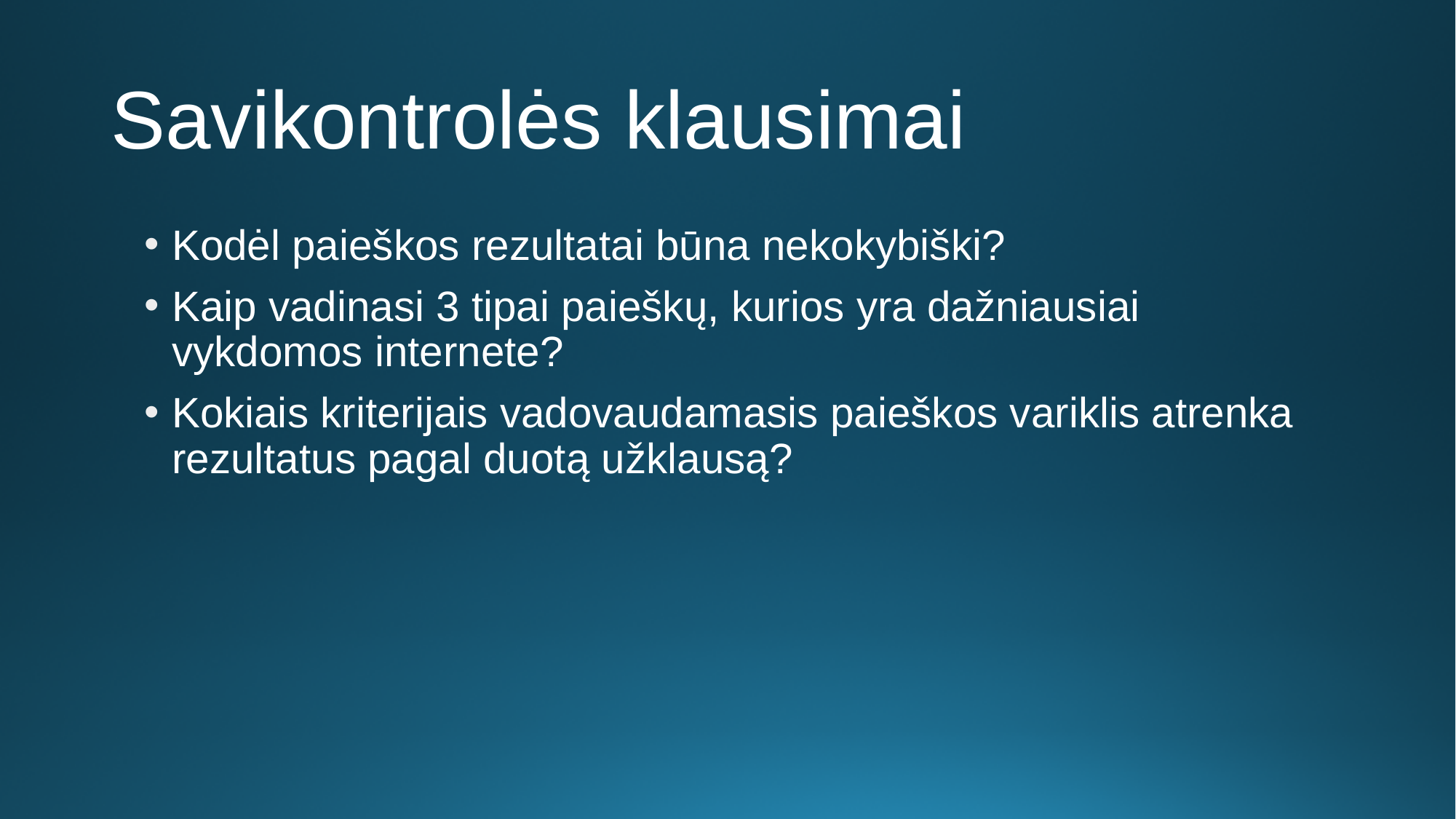

# Savikontrolės klausimai
Kodėl paieškos rezultatai būna nekokybiški?
Kaip vadinasi 3 tipai paieškų, kurios yra dažniausiai vykdomos internete?
Kokiais kriterijais vadovaudamasis paieškos variklis atrenka rezultatus pagal duotą užklausą?